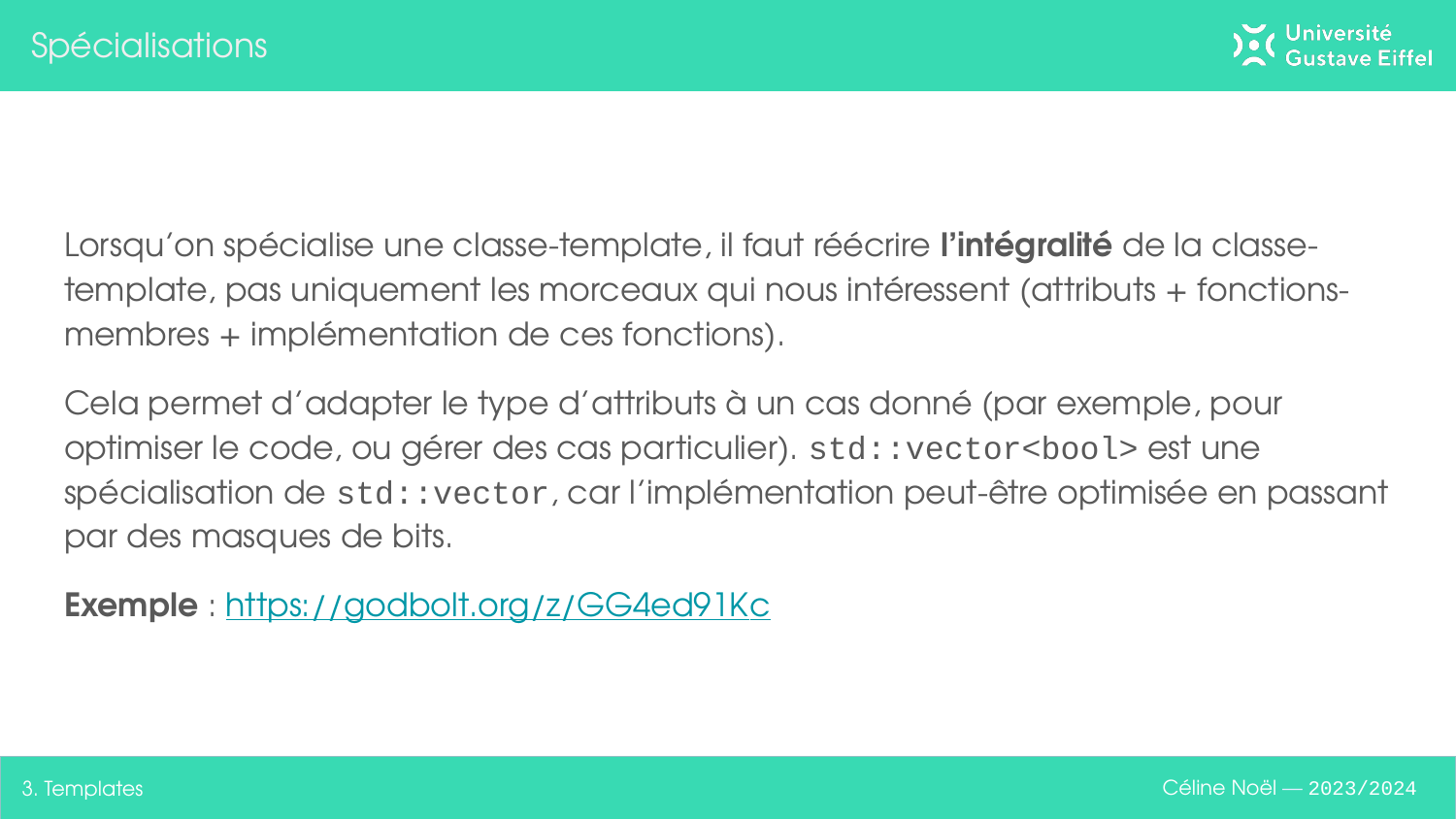

# Spécialisations
Lorsqu’on spécialise une classe-template, il faut réécrire l’intégralité de la classe-template, pas uniquement les morceaux qui nous intéressent (attributs + fonctions-membres + implémentation de ces fonctions).
Cela permet d’adapter le type d’attributs à un cas donné (par exemple, pour optimiser le code, ou gérer des cas particulier). std::vector<bool> est une spécialisation de std::vector, car l’implémentation peut-être optimisée en passant par des masques de bits.
Exemple : https://godbolt.org/z/GG4ed91Kc
3. Templates